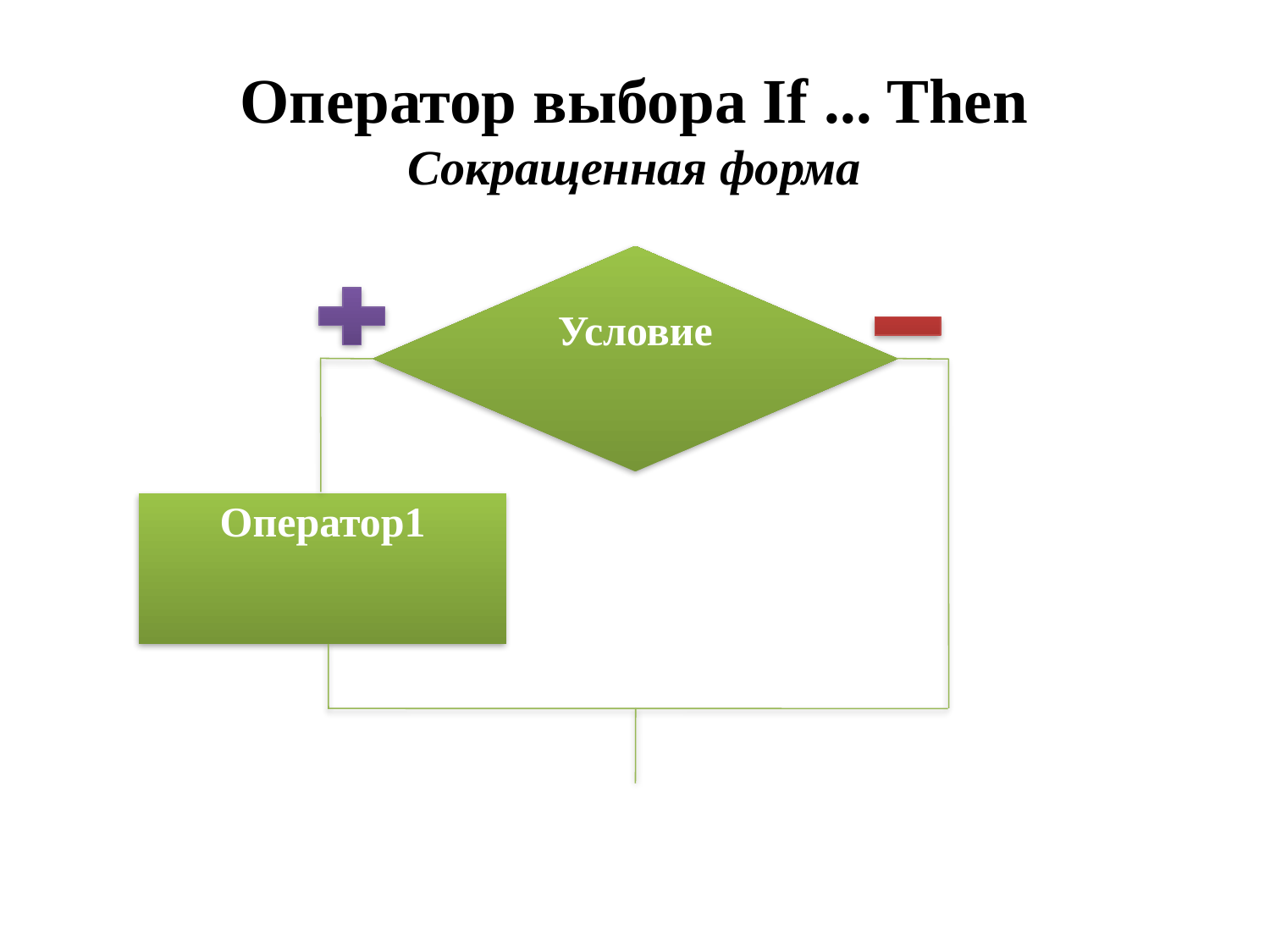

Оператор выбора If ... Then
Сокращенная форма
Условие

Оператор1